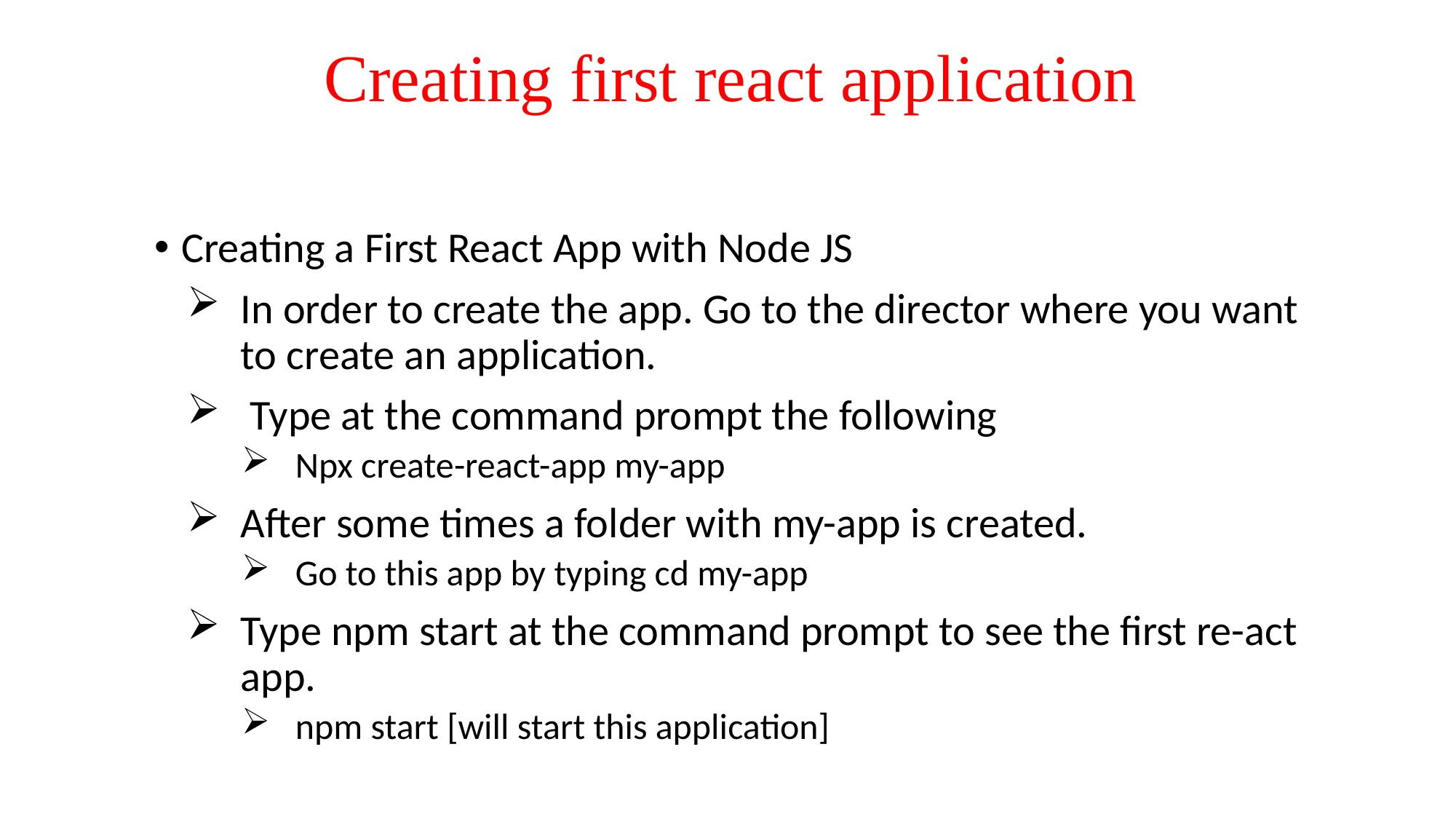

# Creating first react application
Creating a First React App with Node JS
In order to create the app. Go to the director where you want to create an application.
 Type at the command prompt the following
Npx create-react-app my-app
After some times a folder with my-app is created.
Go to this app by typing cd my-app
Type npm start at the command prompt to see the first re-act app.
npm start [will start this application]